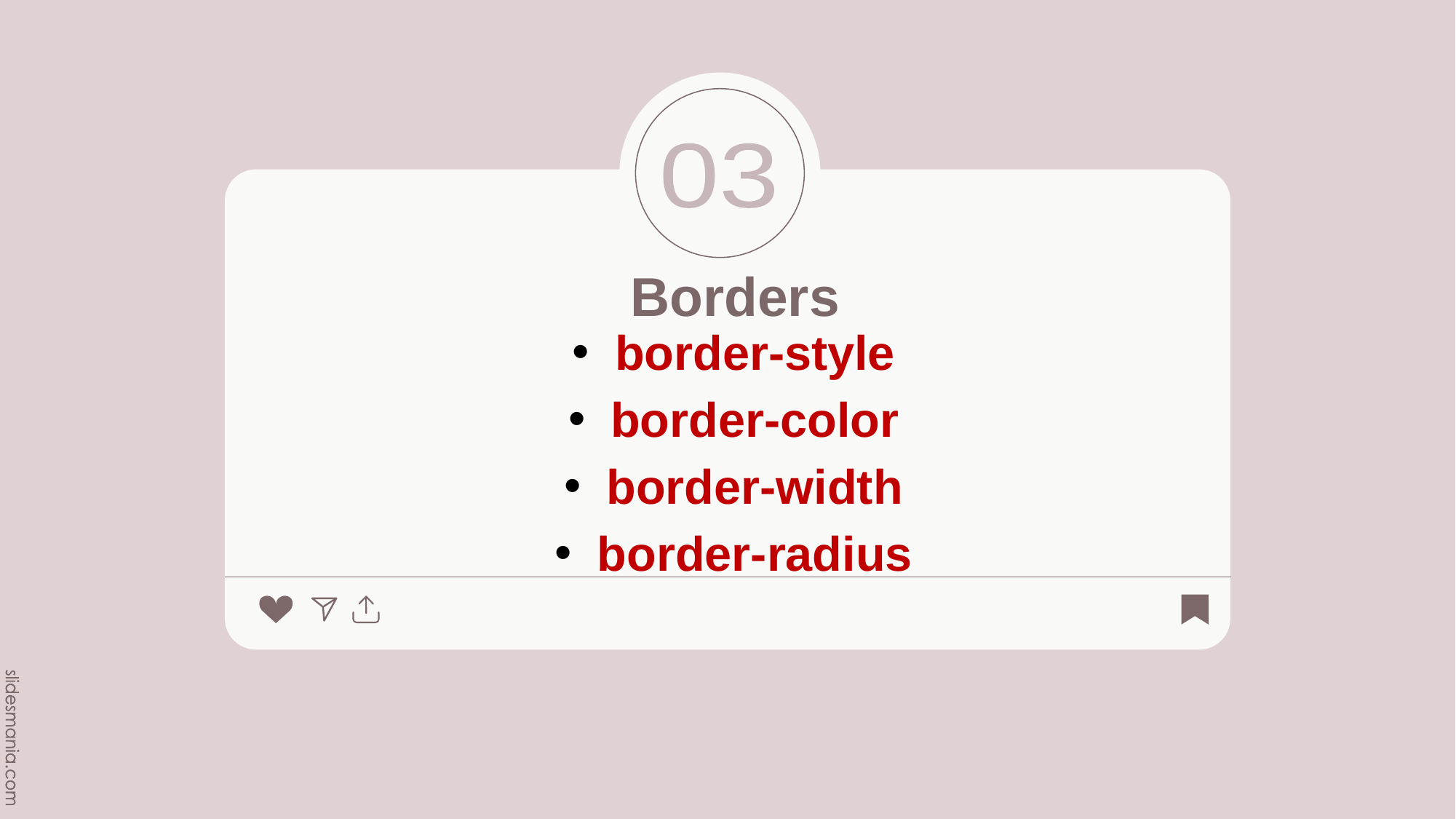

03
# Borders
border-style
border-color
border-width
border-radius